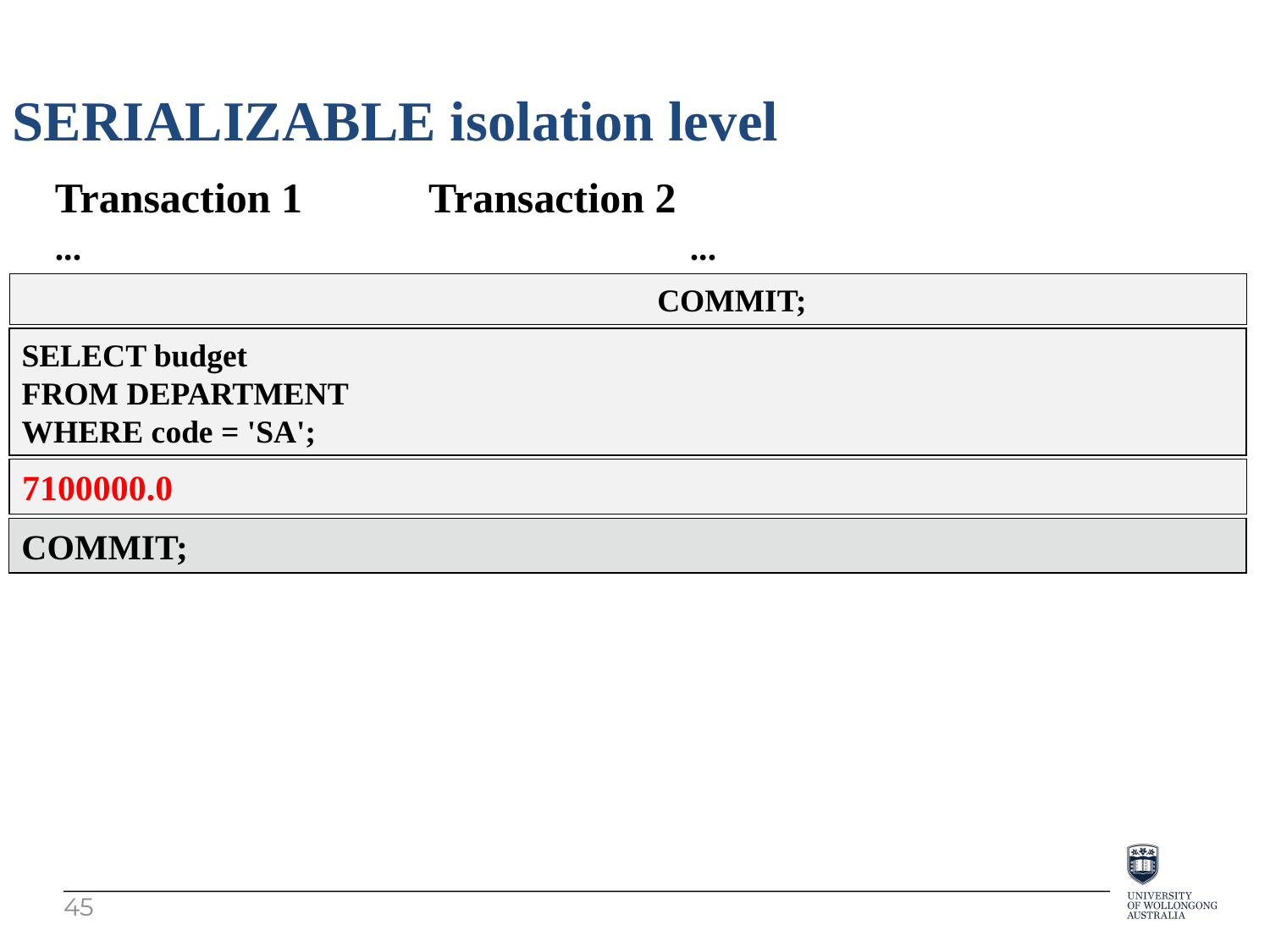

SERIALIZABLE isolation level
Transaction 1            Transaction 2
...					...
					COMMIT;
SELECT budget
FROM DEPARTMENT
WHERE code = 'SA';
7100000.0
COMMIT;
45